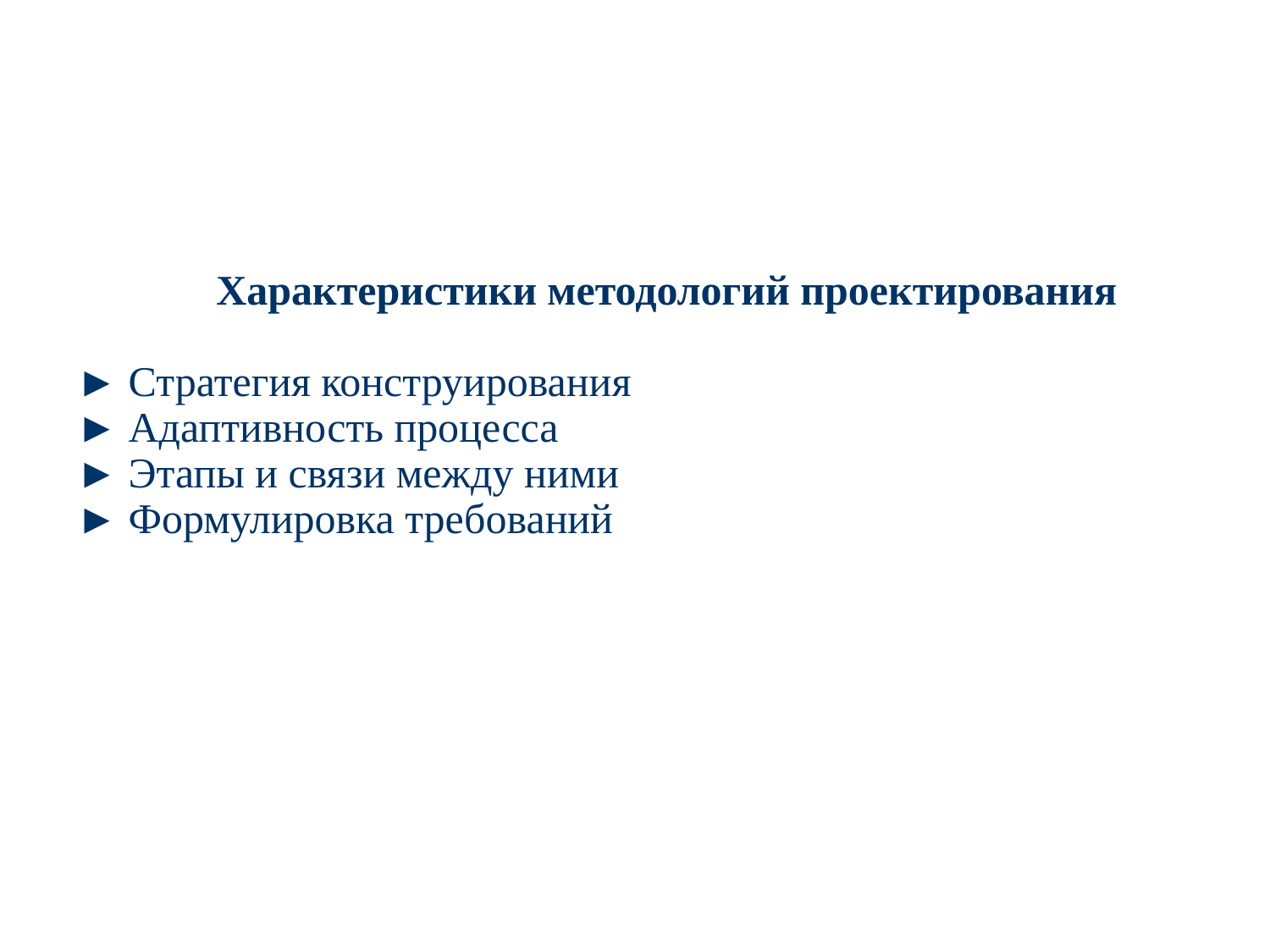

Характеристики методологий проектирования

► Стратегия конструирования
► Адаптивность процесса
► Этапы и связи между ними
► Формулировка требований